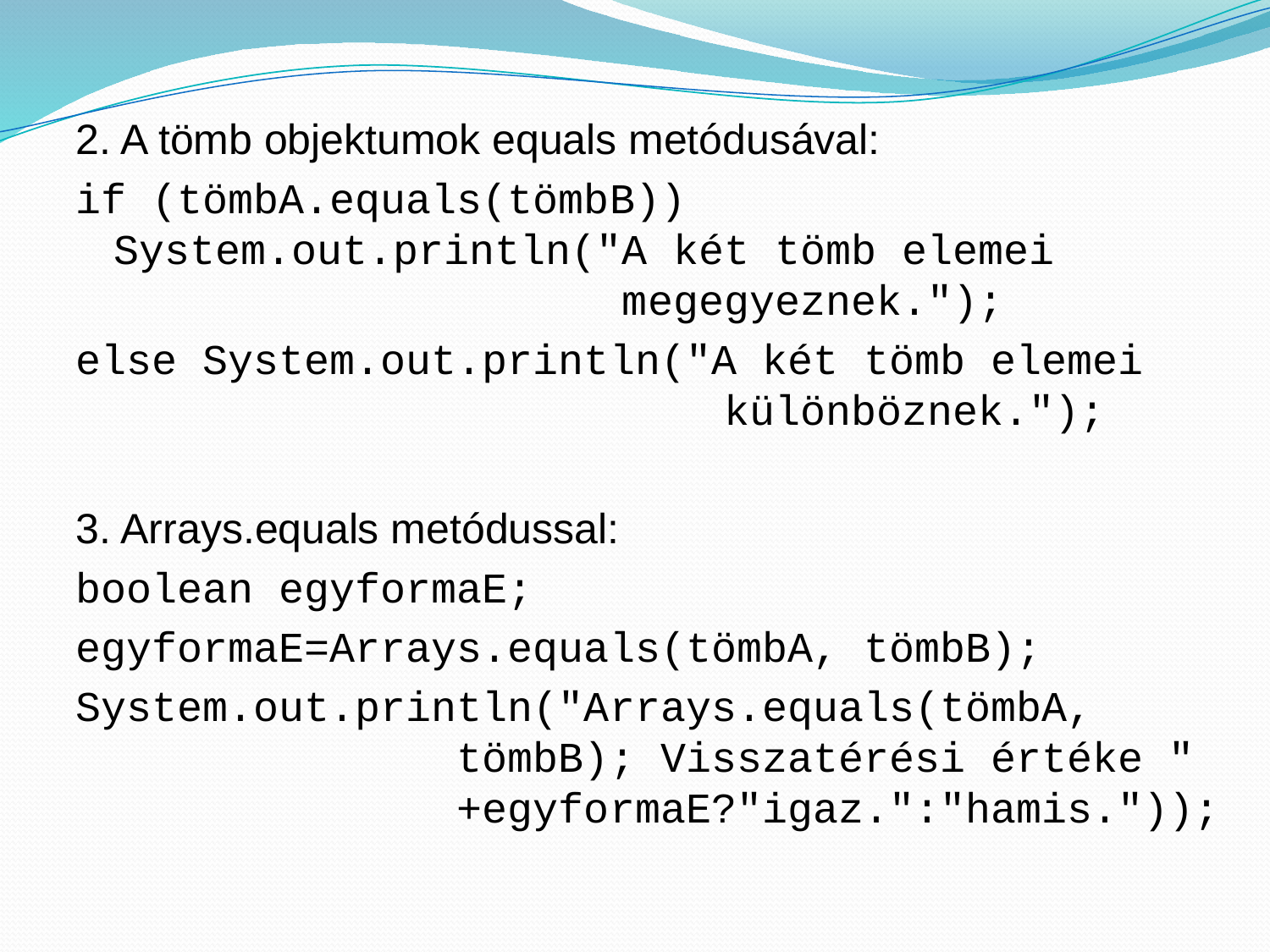

2. A tömb objektumok equals metódusával:
if (tömbA.equals(tömbB)) System.out.println("A két tömb elemei
                    megegyeznek.");
else System.out.println("A két tömb elemei
                        különböznek.");

3. Arrays.equals metódussal:
boolean egyformaE;
egyformaE=Arrays.equals(tömbA, tömbB);
System.out.println("Arrays.equals(tömbA,
               tömbB); Visszatérési értéke "
               +egyformaE?"igaz.":"hamis."));